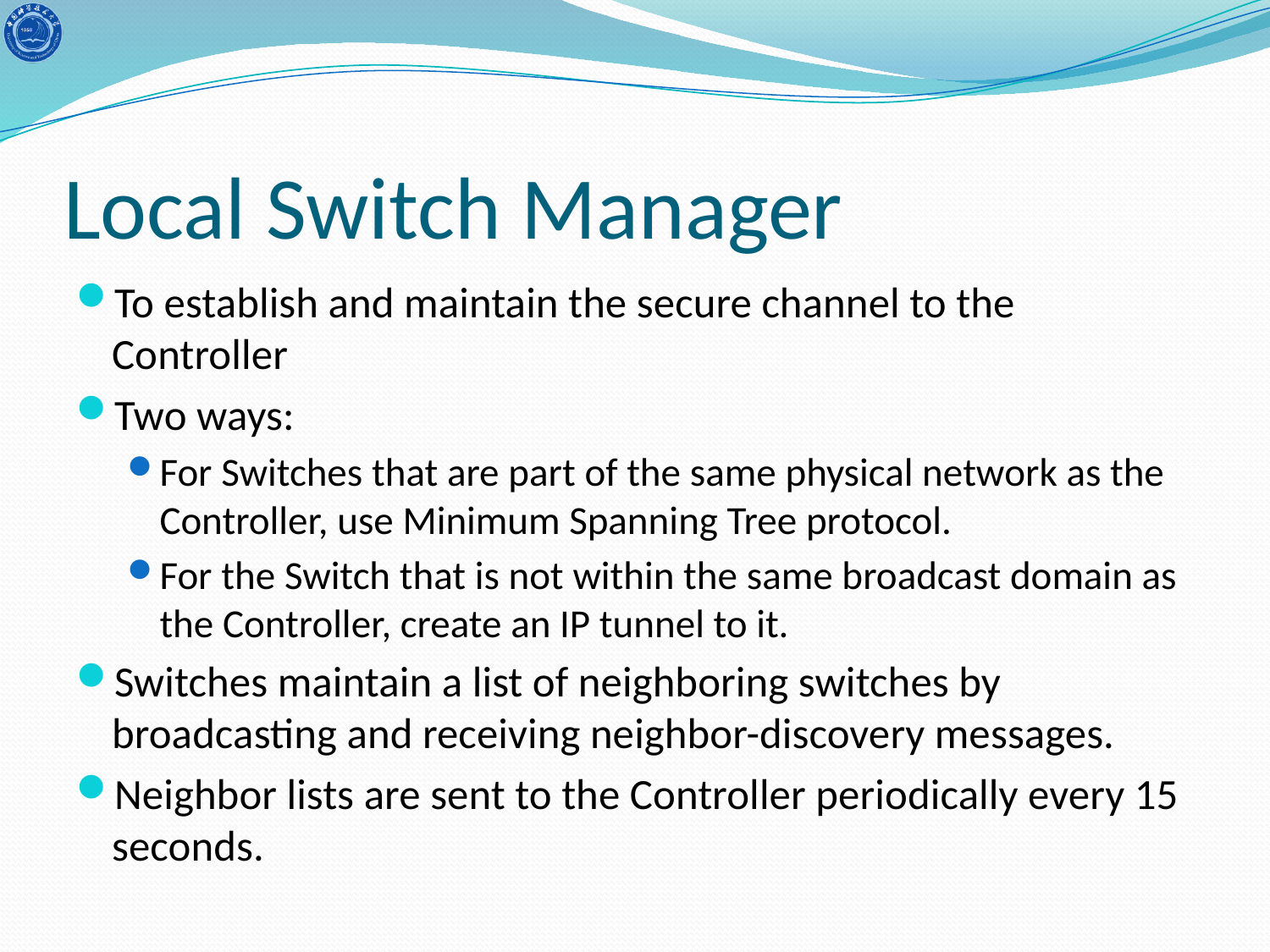

# Local Switch Manager
To establish and maintain the secure channel to the Controller
Two ways:
For Switches that are part of the same physical network as the Controller, use Minimum Spanning Tree protocol.
For the Switch that is not within the same broadcast domain as the Controller, create an IP tunnel to it.
Switches maintain a list of neighboring switches by broadcasting and receiving neighbor-discovery messages.
Neighbor lists are sent to the Controller periodically every 15 seconds.